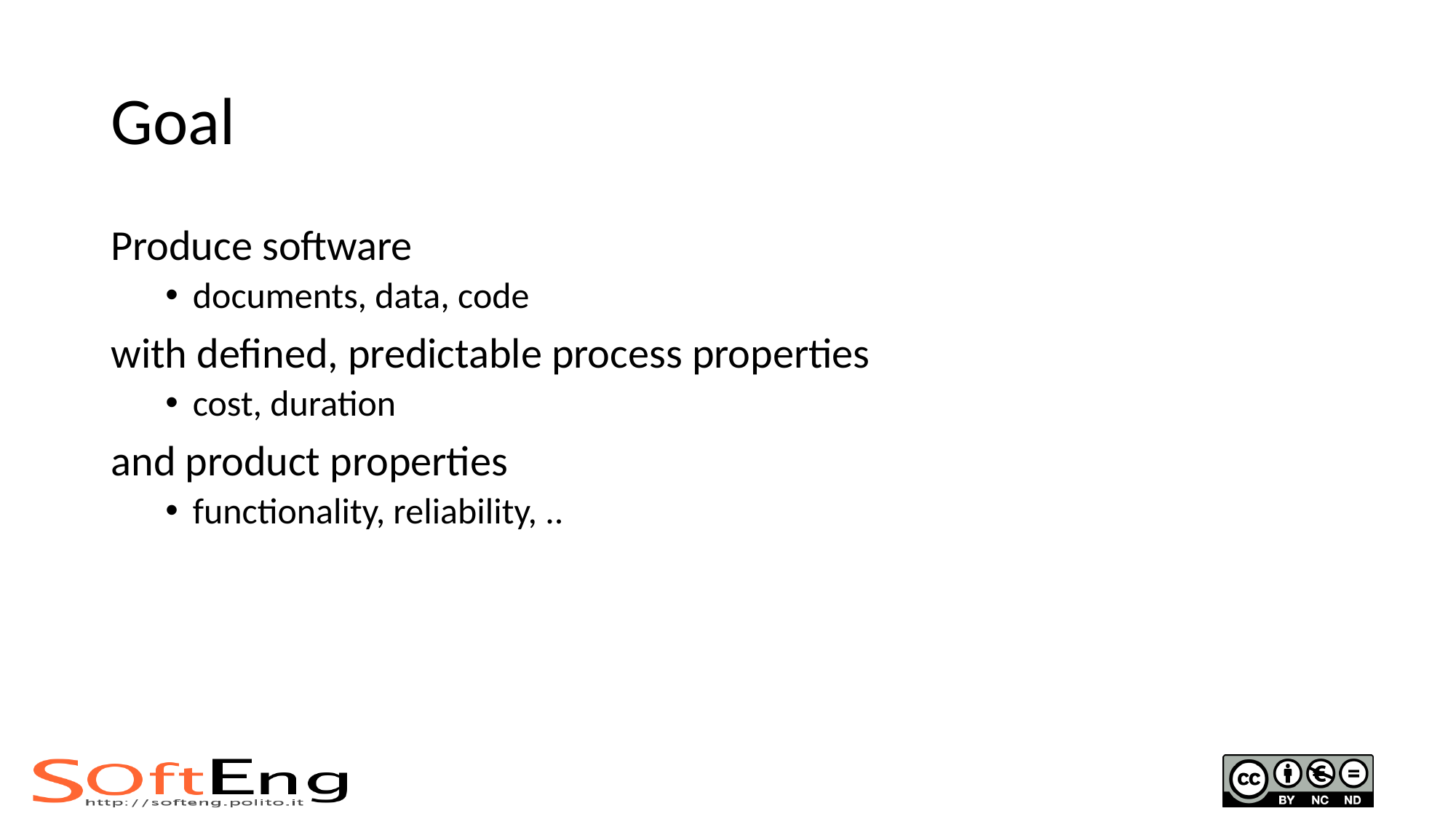

# Goal
Produce software
documents, data, code
with defined, predictable process properties
cost, duration
and product properties
functionality, reliability, ..